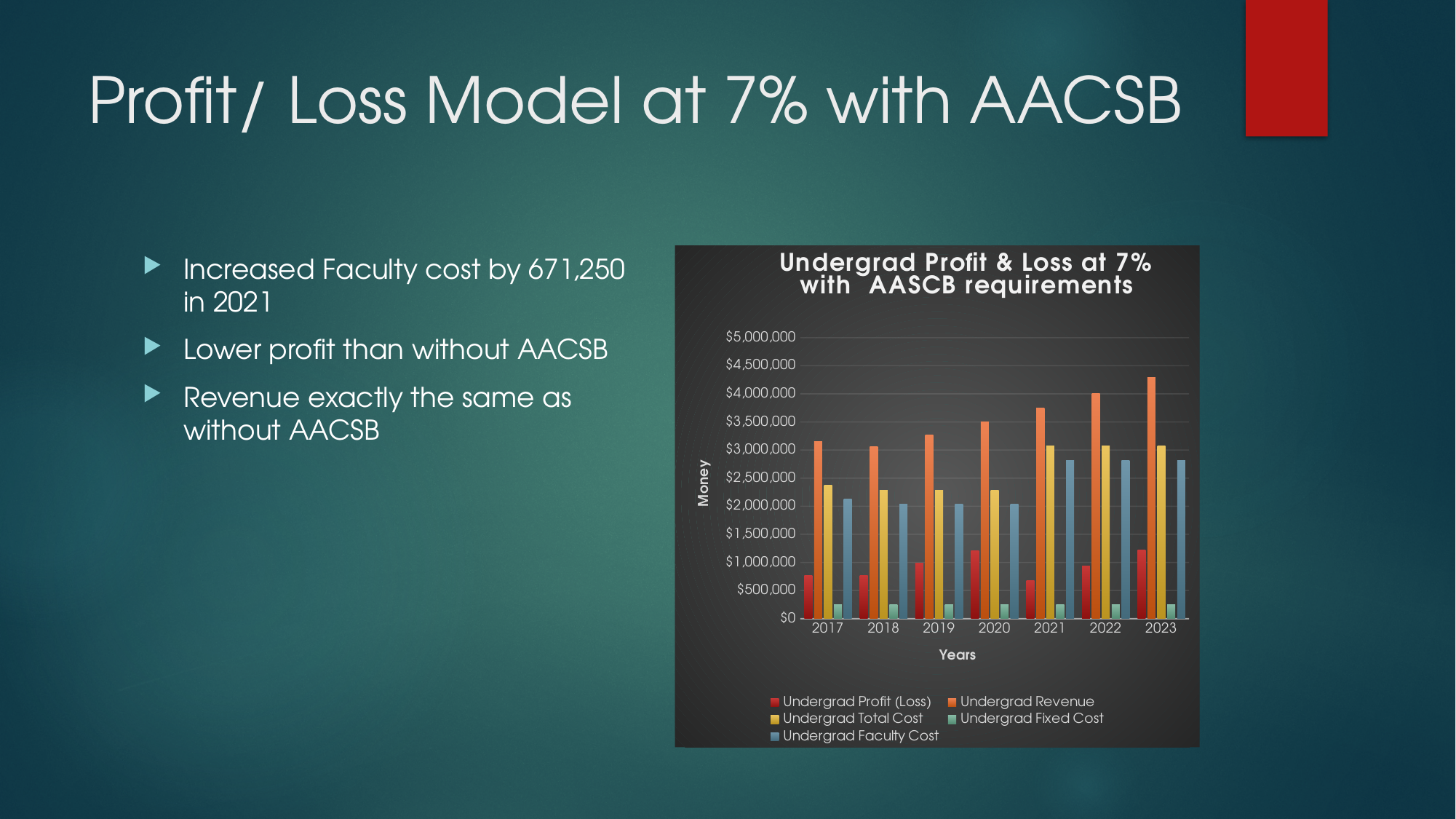

# Profit/ Loss Model at 7% with AACSB

### Chart: Undergrad Profit & Loss at 7% with  AASCB requirements

| Category | Undergrad Profit (Loss) | Undergrad Revenue | Undergrad Total Cost | Undergrad Fixed Cost | Undergrad Faculty Cost |
|---|---|---|---|---|---|
| 2017 | 765800.0 | 3145800.0 | 2380000.0 | 250000.0 | 2130000.0 |
| 2018 | 769700.0 | 3059700.0 | 2290000.0 | 250000.0 | 2040000.0 |
| 2019 | 983879.0 | 3273879.0 | 2290000.0 | 250000.0 | 2040000.0 |
| 2020 | 1213050.5300000007 | 3503050.5300000007 | 2290000.0 | 250000.0 | 2040000.0 |
| 2021 | 678264.0671000006 | 3748264.0671000006 | 3070000.0 | 250000.0 | 2820000.0 |
| 2022 | 940642.5517970012 | 4010642.551797001 | 3070000.0 | 250000.0 | 2820000.0 |
| 2023 | 1221387.5304227918 | 4291387.530422792 | 3070000.0 | 250000.0 | 2820000.0 |
Increased Faculty cost by 671,250  in 2021
Lower profit than without AACSB
Revenue exactly the same as without AACSB